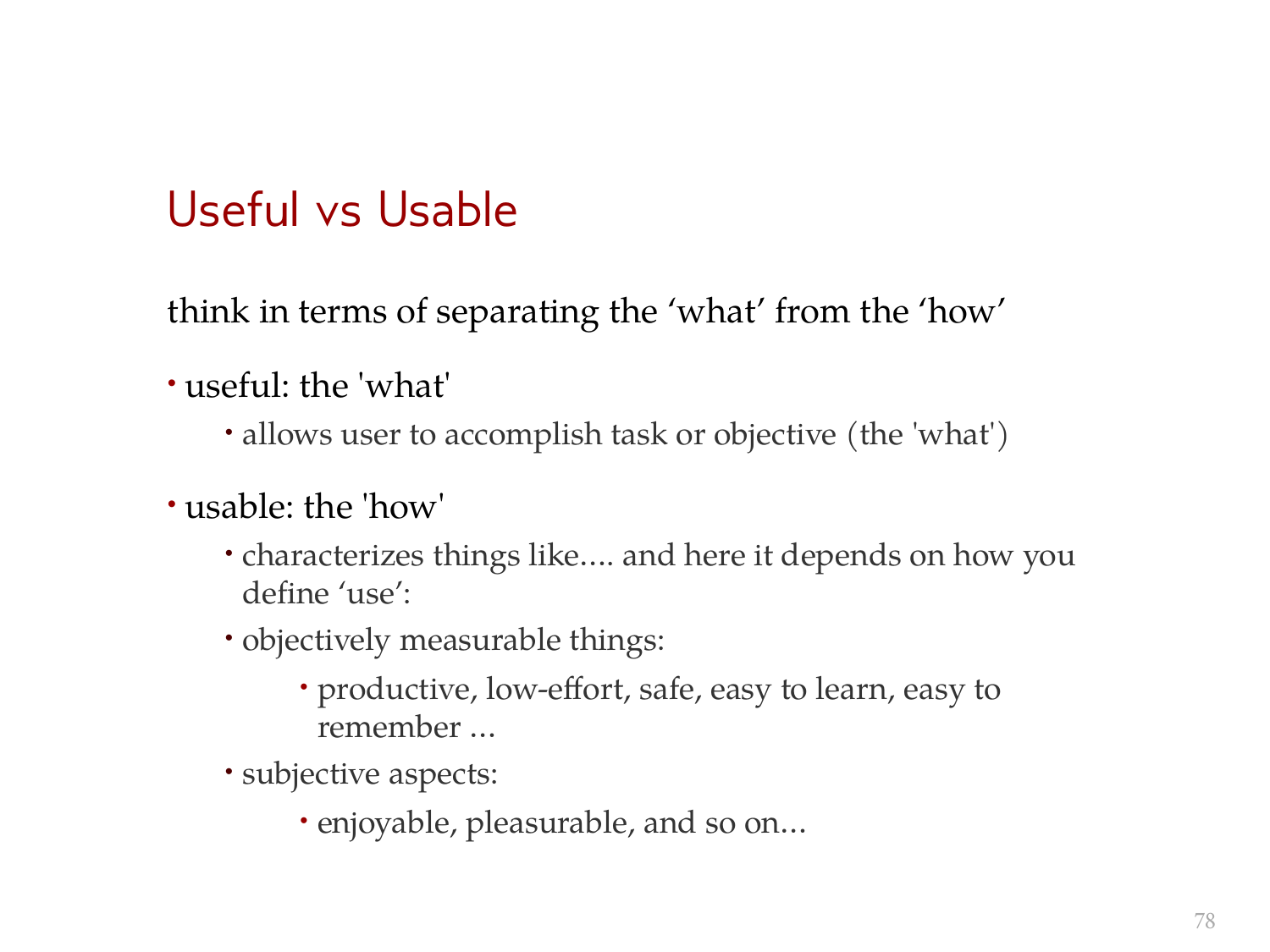

# Useful vs Usable
think in terms of separating the ‘what’ from the ‘how’
useful: the 'what'
allows user to accomplish task or objective (the 'what')
usable: the 'how'
characterizes things like…. and here it depends on how you define ‘use’:
objectively measurable things:
productive, low-effort, safe, easy to learn, easy to remember …
subjective aspects:
enjoyable, pleasurable, and so on…
78